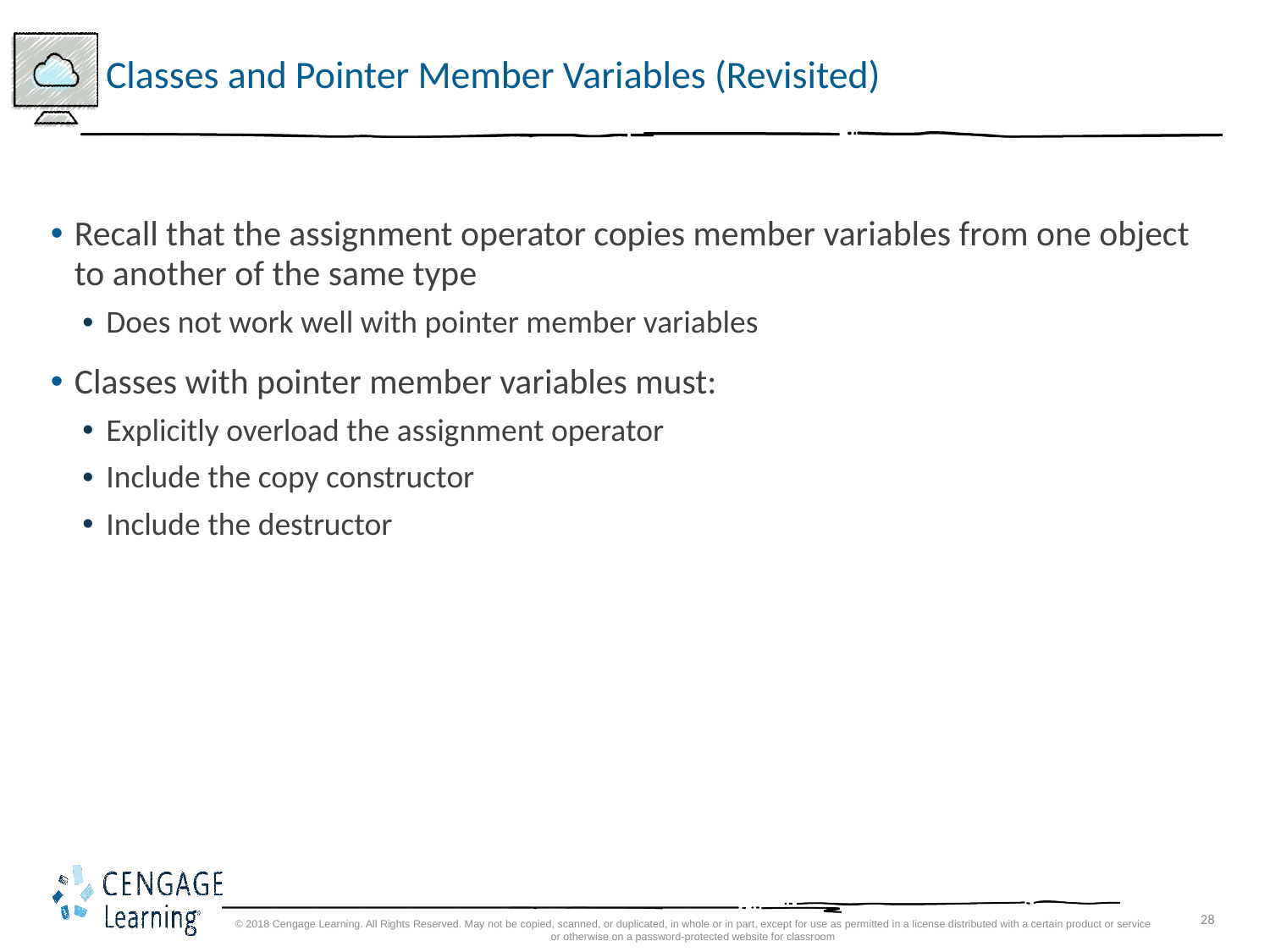

# Classes and Pointer Member Variables (Revisited)
Recall that the assignment operator copies member variables from one object to another of the same type
Does not work well with pointer member variables
Classes with pointer member variables must:
Explicitly overload the assignment operator
Include the copy constructor
Include the destructor
© 2018 Cengage Learning. All Rights Reserved. May not be copied, scanned, or duplicated, in whole or in part, except for use as permitted in a license distributed with a certain product or service or otherwise on a password-protected website for classroom